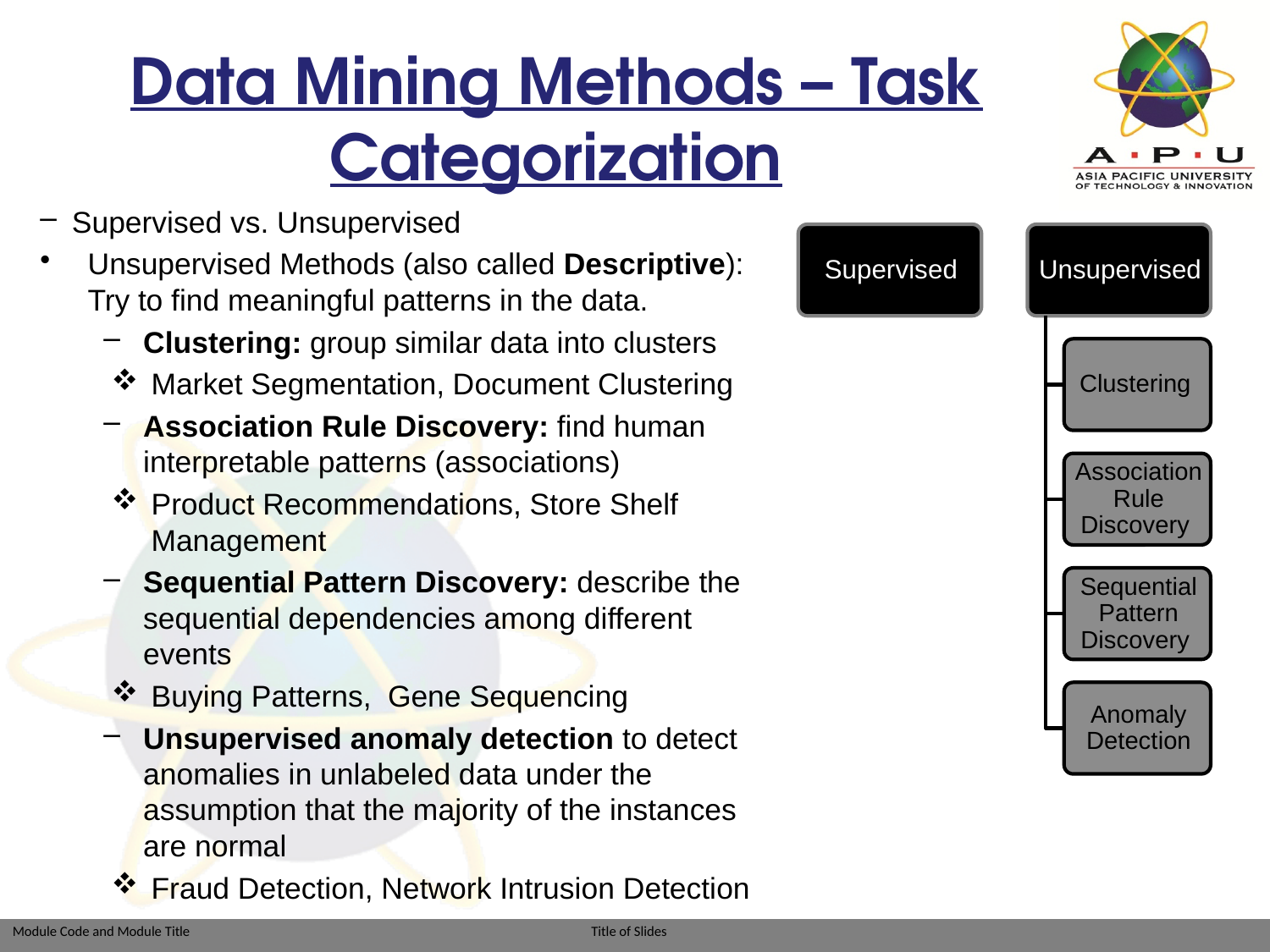

# Data Mining Methods – Task Categorization
Supervised vs. Unsupervised
Unsupervised Methods (also called Descriptive): Try to find meaningful patterns in the data.
Clustering: group similar data into clusters
Market Segmentation, Document Clustering
Association Rule Discovery: find human interpretable patterns (associations)
Product Recommendations, Store Shelf Management
Sequential Pattern Discovery: describe the sequential dependencies among different events
Buying Patterns,  Gene Sequencing
Unsupervised anomaly detection to detect anomalies in unlabeled data under the assumption that the majority of the instances are normal
Fraud Detection, Network Intrusion Detection
Supervised
Unsupervised
Clustering
Association Rule Discovery
Sequential Pattern Discovery
Anomaly Detection